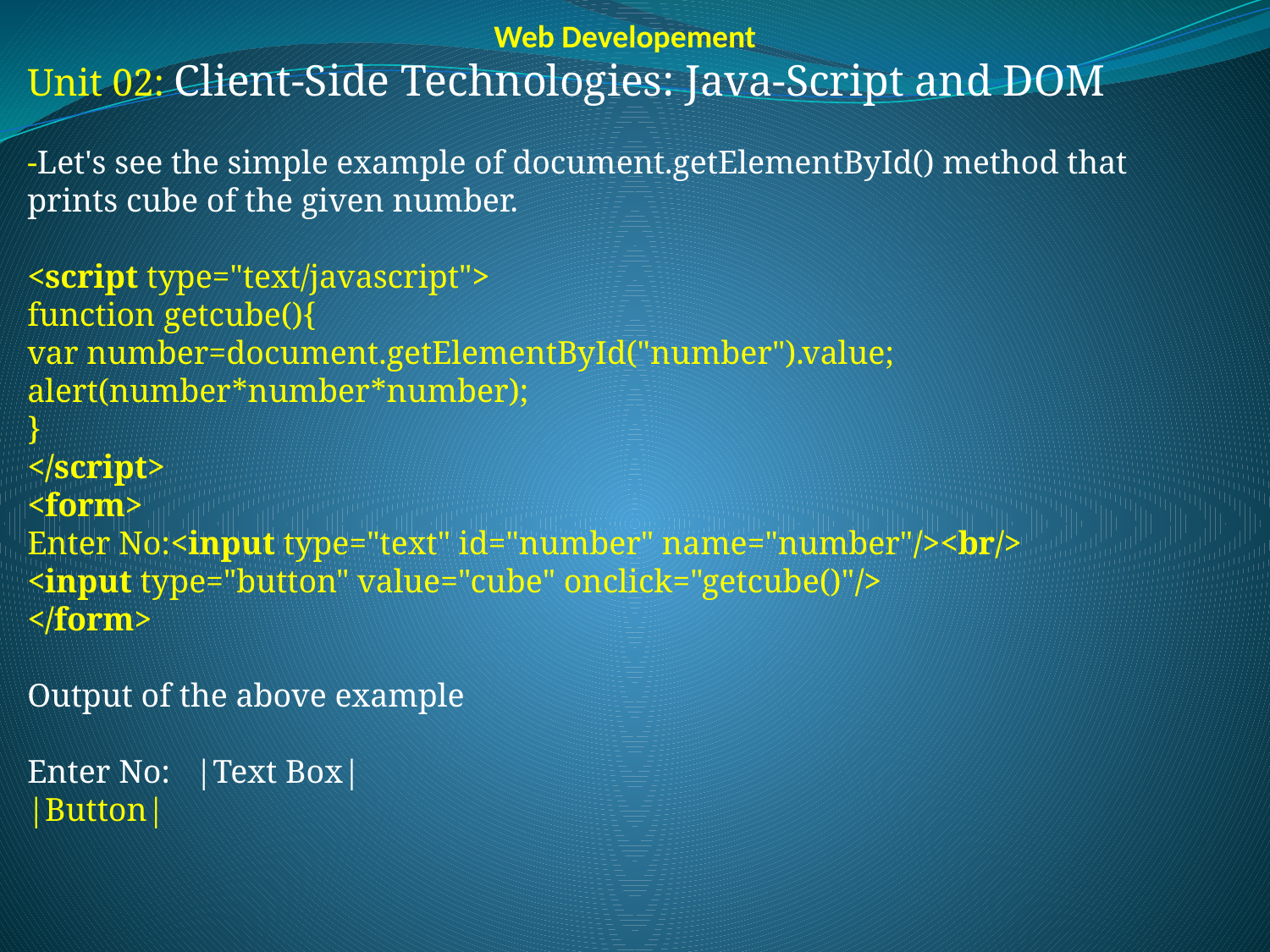

Enter No:
Web Developement
Unit 02: Client-Side Technologies: Java-Script and DOM

-Let's see the simple example of document.getElementById() method that prints cube of the given number.

<script type="text/javascript">
function getcube(){
var number=document.getElementById("number").value;
alert(number*number*number);
}
</script>
<form>
Enter No:<input type="text" id="number" name="number"/><br/>
<input type="button" value="cube" onclick="getcube()"/>
</form>

Output of the above example

Enter No:   |Text Box|
|Button|